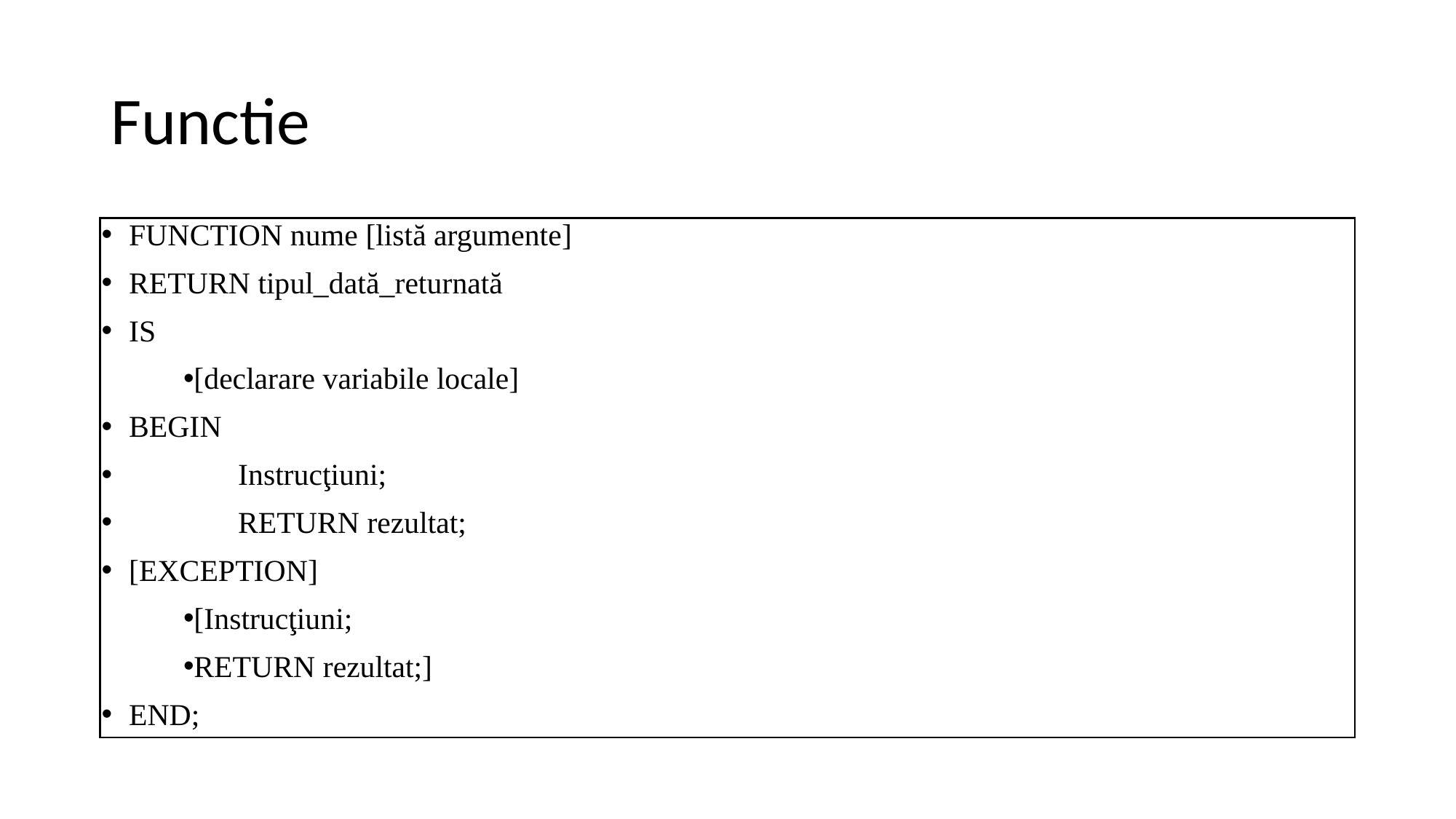

# Functie
FUNCTION nume [listă argumente]
RETURN tipul_dată_returnată
IS
[declarare variabile locale]
BEGIN
	Instrucţiuni;
	RETURN rezultat;
[EXCEPTION]
[Instrucţiuni;
RETURN rezultat;]
END;